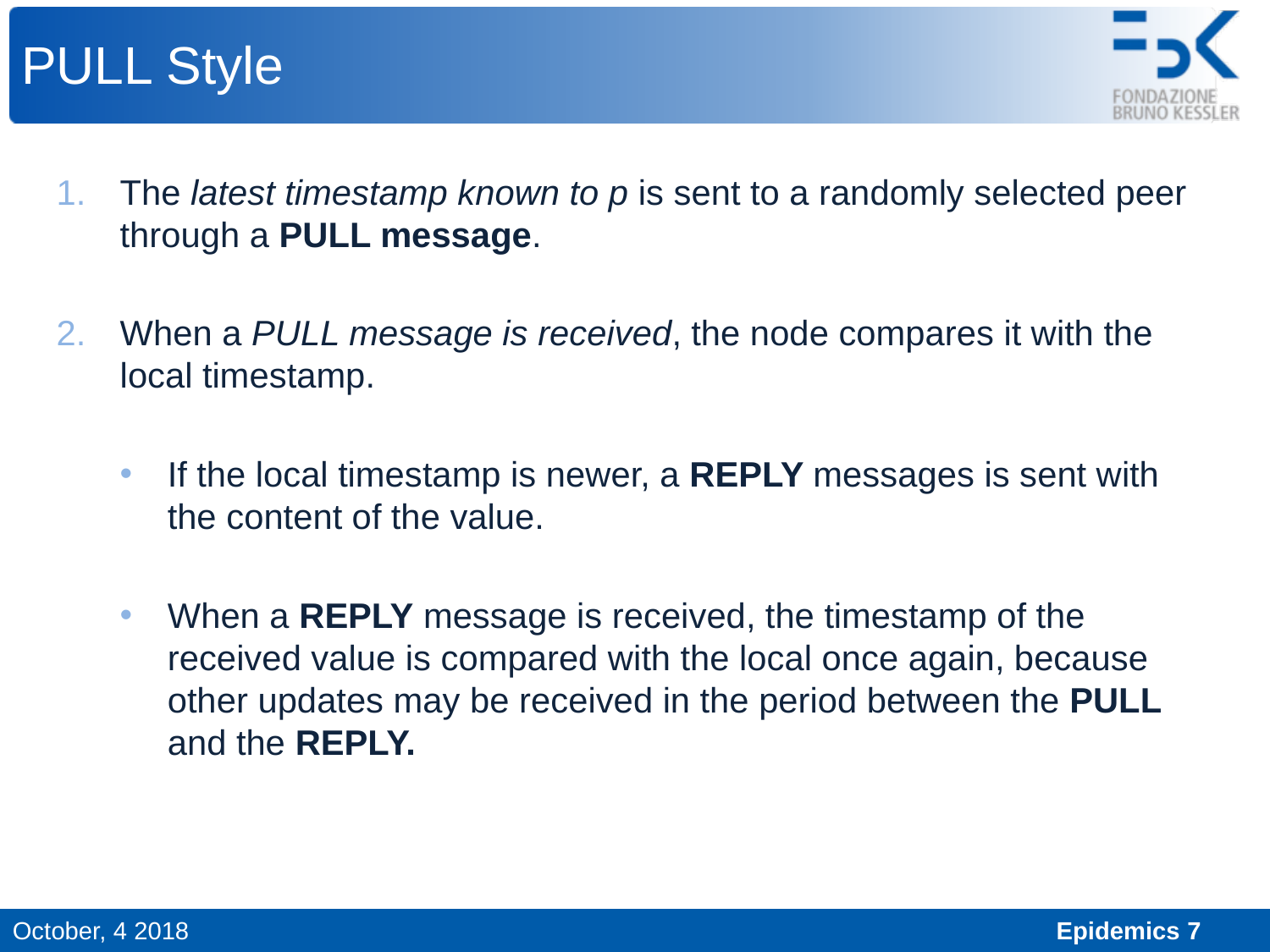

# PULL Style

The latest timestamp known to p is sent to a randomly selected peer through a PULL message.

When a PULL message is received, the node compares it with the local timestamp.

If the local timestamp is newer, a REPLY messages is sent with the content of the value.

When a REPLY message is received, the timestamp of the received value is compared with the local once again, because other updates may be received in the period between the PULL and the REPLY.